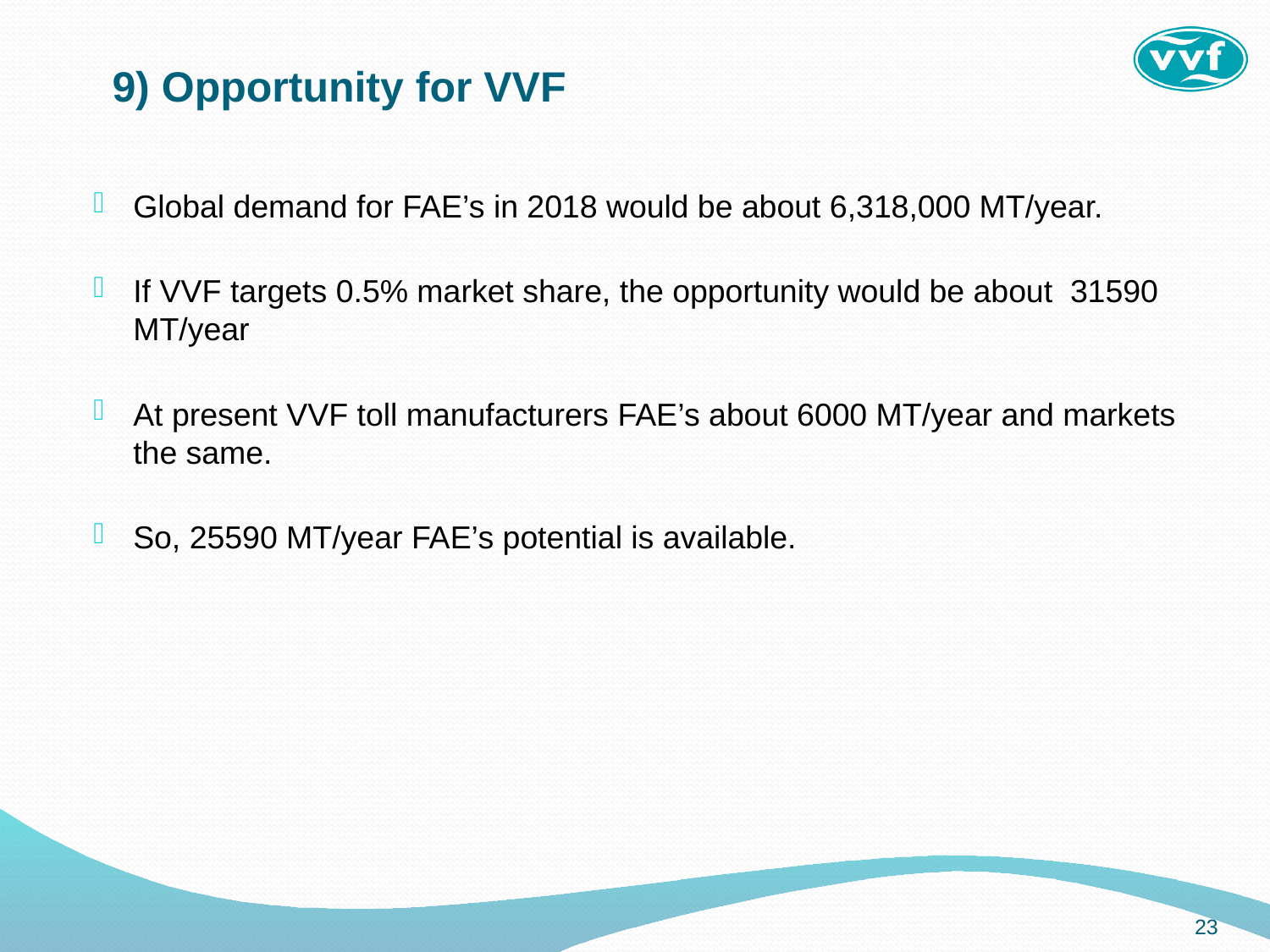

9) Opportunity for VVF

Global demand for FAE’s in 2018 would be about 6,318,000 MT/year.

If VVF targets 0.5% market share, the opportunity would be about  31590 MT/year

At present VVF toll manufacturers FAE’s about 6000 MT/year and markets the same.

So, 25590 MT/year FAE’s potential is available.
23